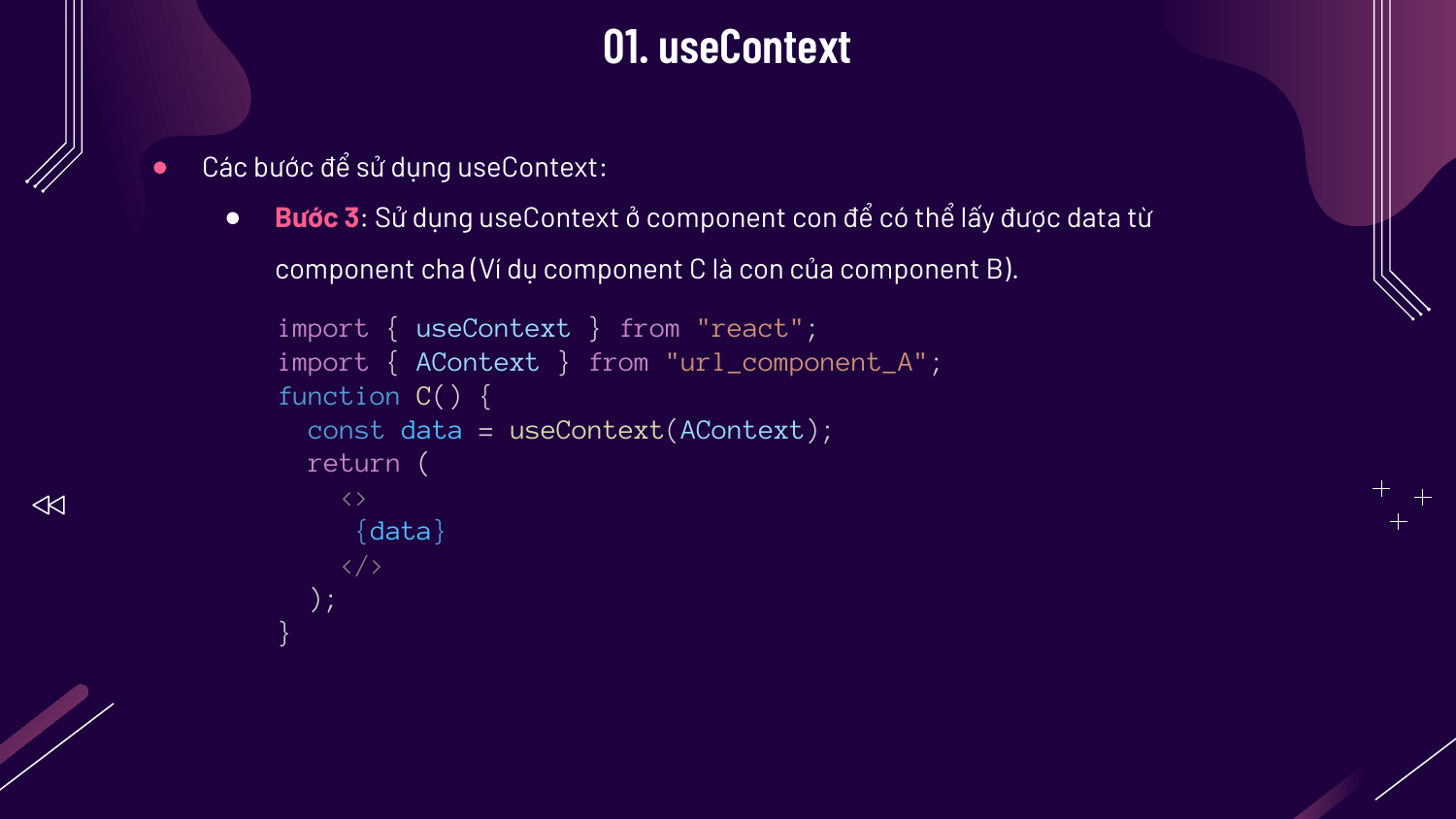

# 01. useContext
Các bước để sử dụng useContext:
Bước 3: Sử dụng useContext ở component con để có thể lấy được data từ component cha (Ví dụ component C là con của component B).
import { useContext } from "react";
import { AContext } from "url_component_A";
function C() {
  const data = useContext(AContext);
  return (
    <>
     {data}
    </>
  );
}